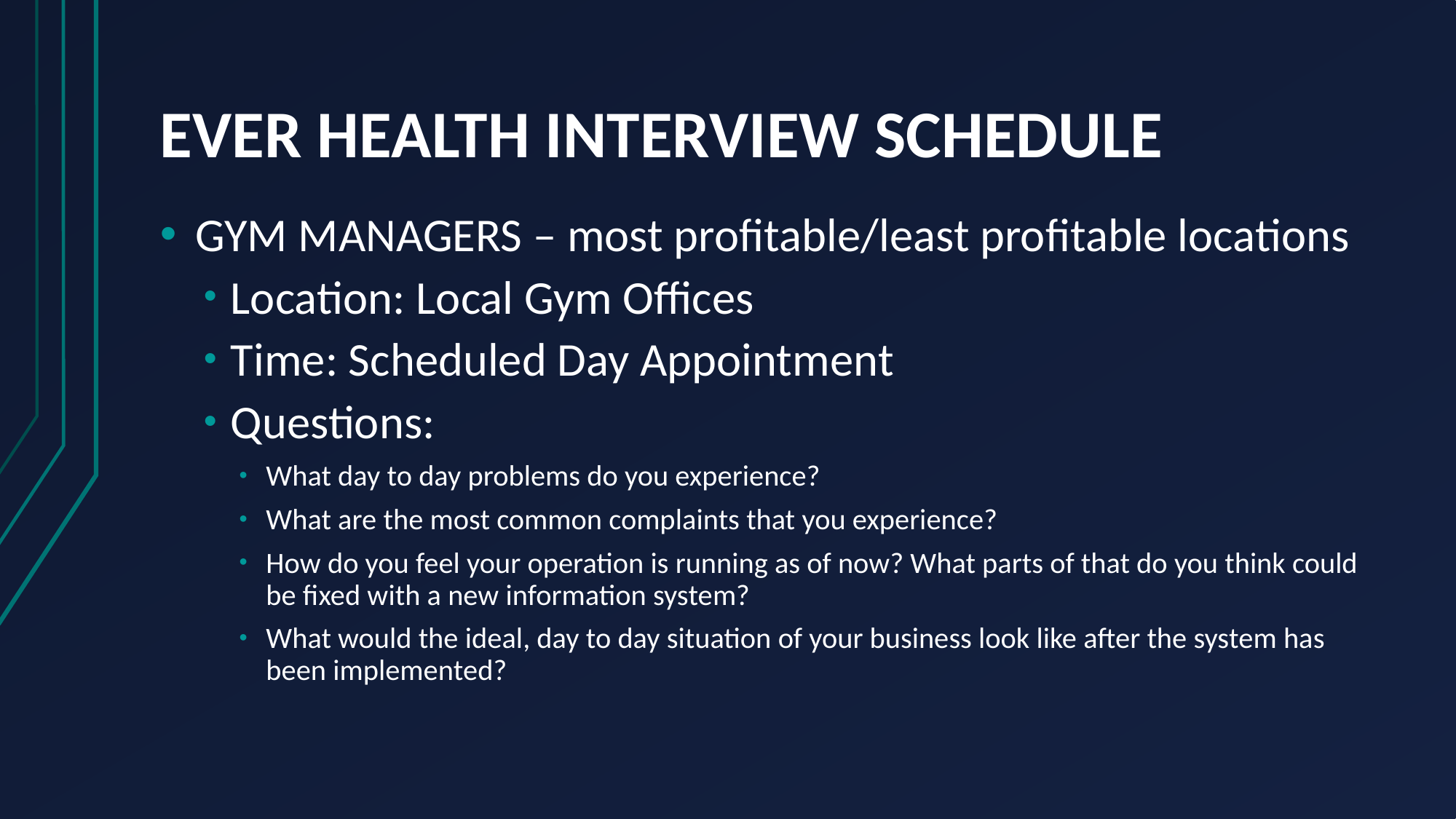

# EVER HEALTH INTERVIEW SCHEDULE
GYM MANAGERS – most profitable/least profitable locations
Location: Local Gym Offices
Time: Scheduled Day Appointment
Questions:
What day to day problems do you experience?
What are the most common complaints that you experience?
How do you feel your operation is running as of now? What parts of that do you think could be fixed with a new information system?
What would the ideal, day to day situation of your business look like after the system has been implemented?